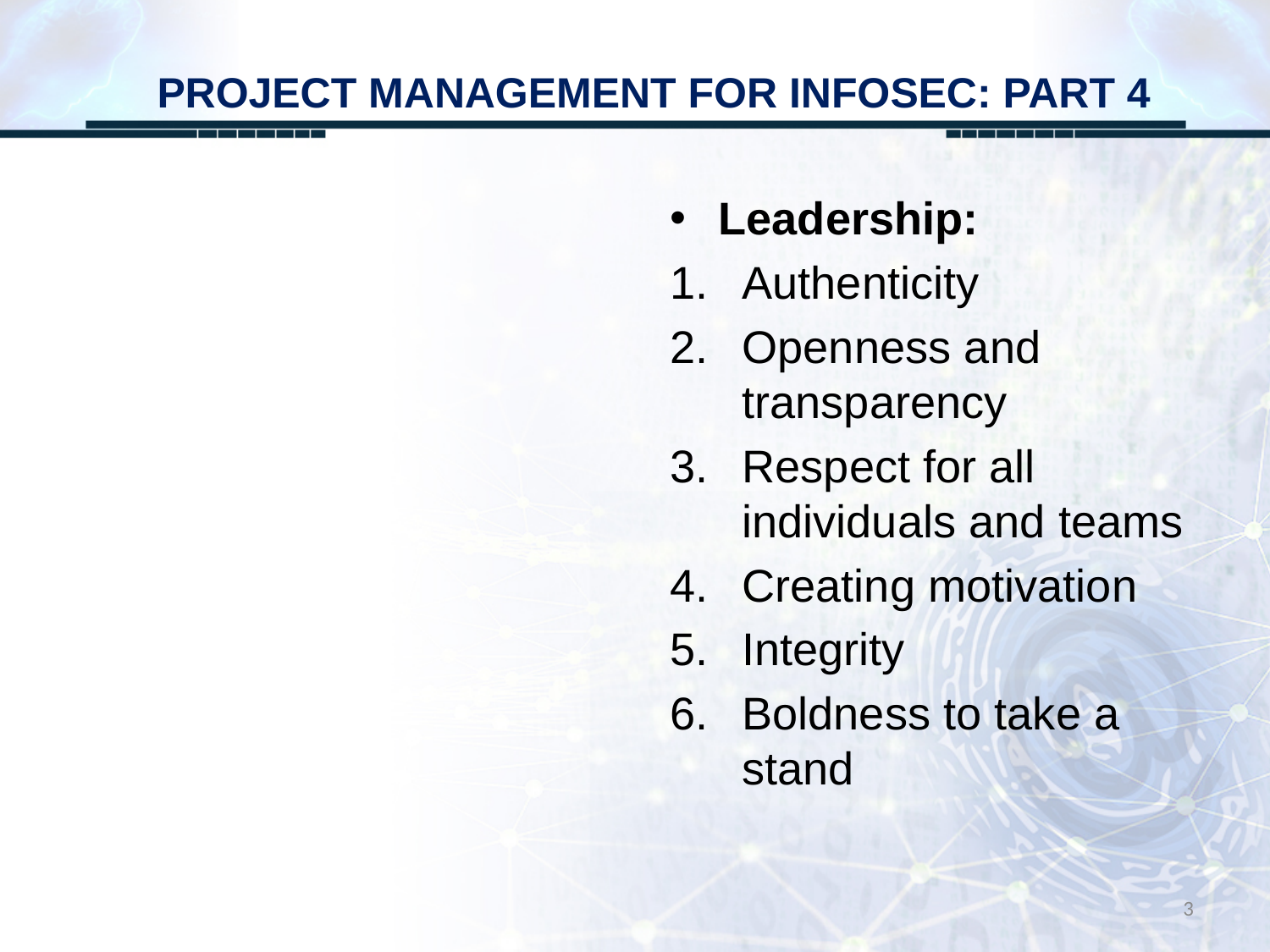

# PROJECT MANAGEMENT FOR INFOSEC: PART 4
Leadership:
Authenticity
Openness and transparency
Respect for all individuals and teams
Creating motivation
Integrity
Boldness to take a stand

3